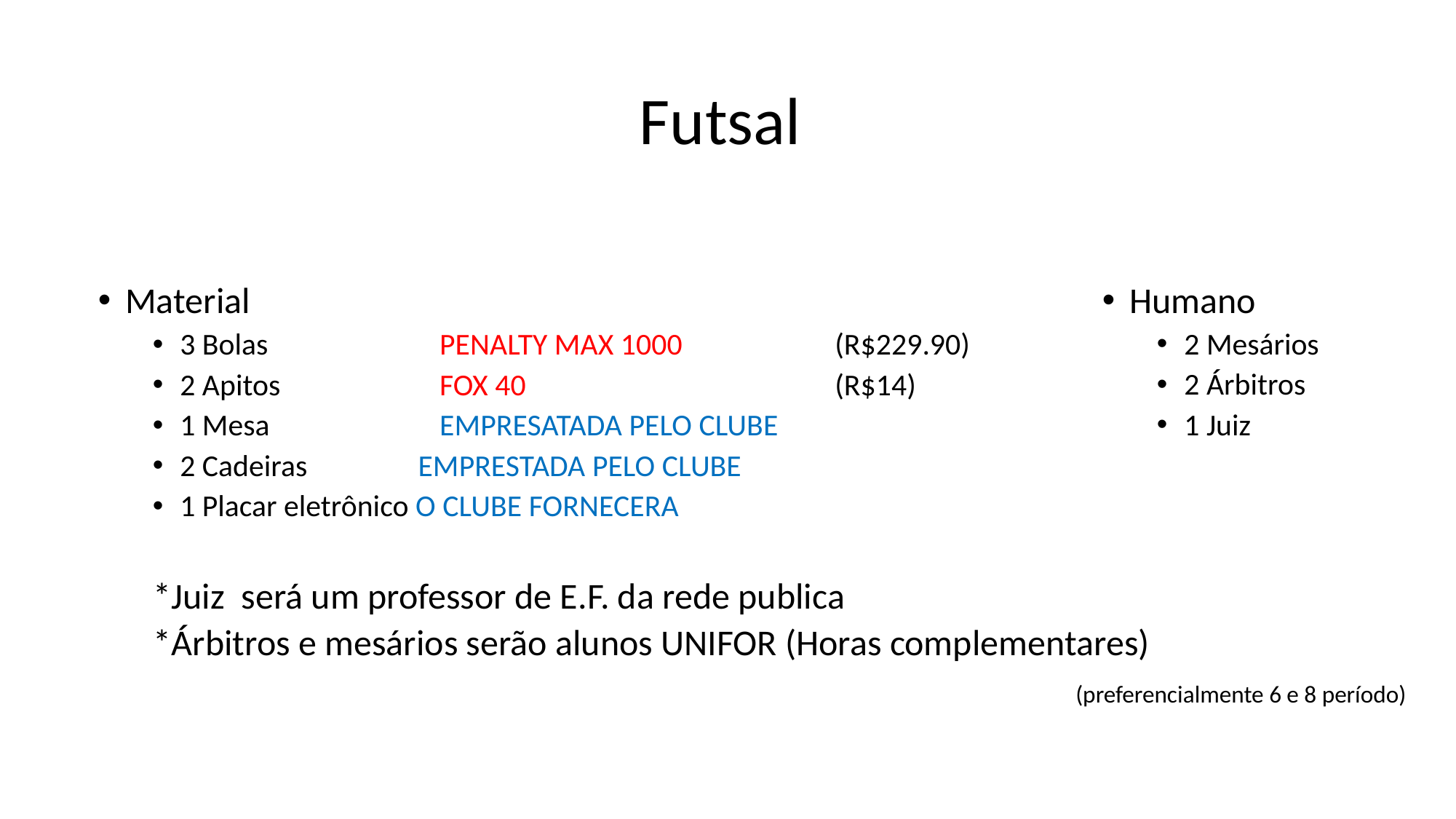

# Futsal
Humano
2 Mesários
2 Árbitros
1 Juiz

Material
3 Bolas        	      PENALTY MAX 1000   		(R$229.90)
2 Apitos     	      FOX 40 			(R$14)
1 Mesa        	      EMPRESATADA PELO CLUBE
2 Cadeiras                EMPRESTADA PELO CLUBE
1 Placar eletrônico O CLUBE FORNECERA
*Juiz  será um professor de E.F. da rede publica
*Árbitros e mesários serão alunos UNIFOR (Horas complementares)
		                                                                                      (preferencialmente 6 e 8 período)